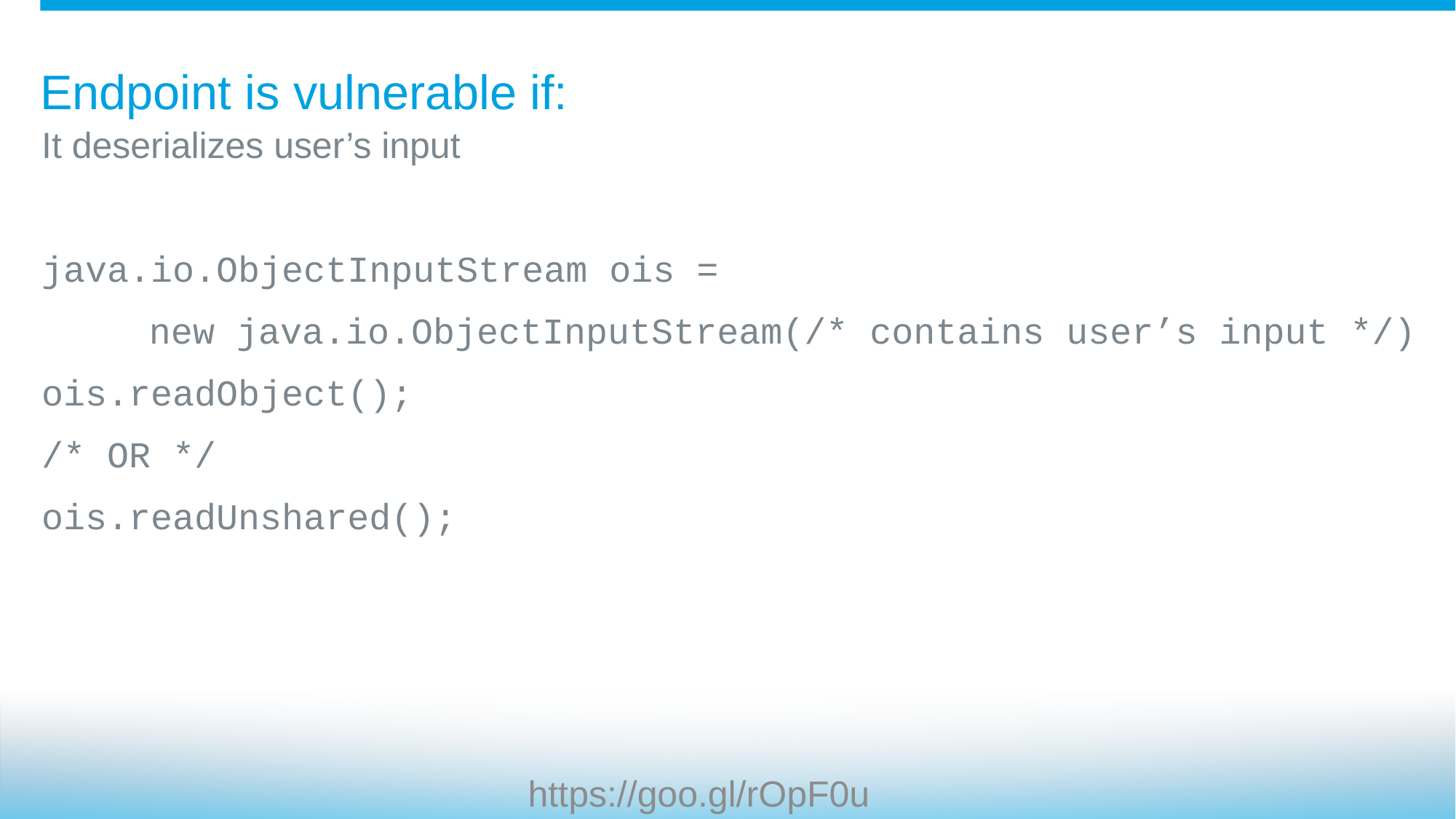

# Endpoint is vulnerable if:
It deserializes user’s input

java.io.ObjectInputStream ois =
new java.io.ObjectInputStream(/* contains user’s input */)
ois.readObject();
/* OR */
ois.readUnshared();